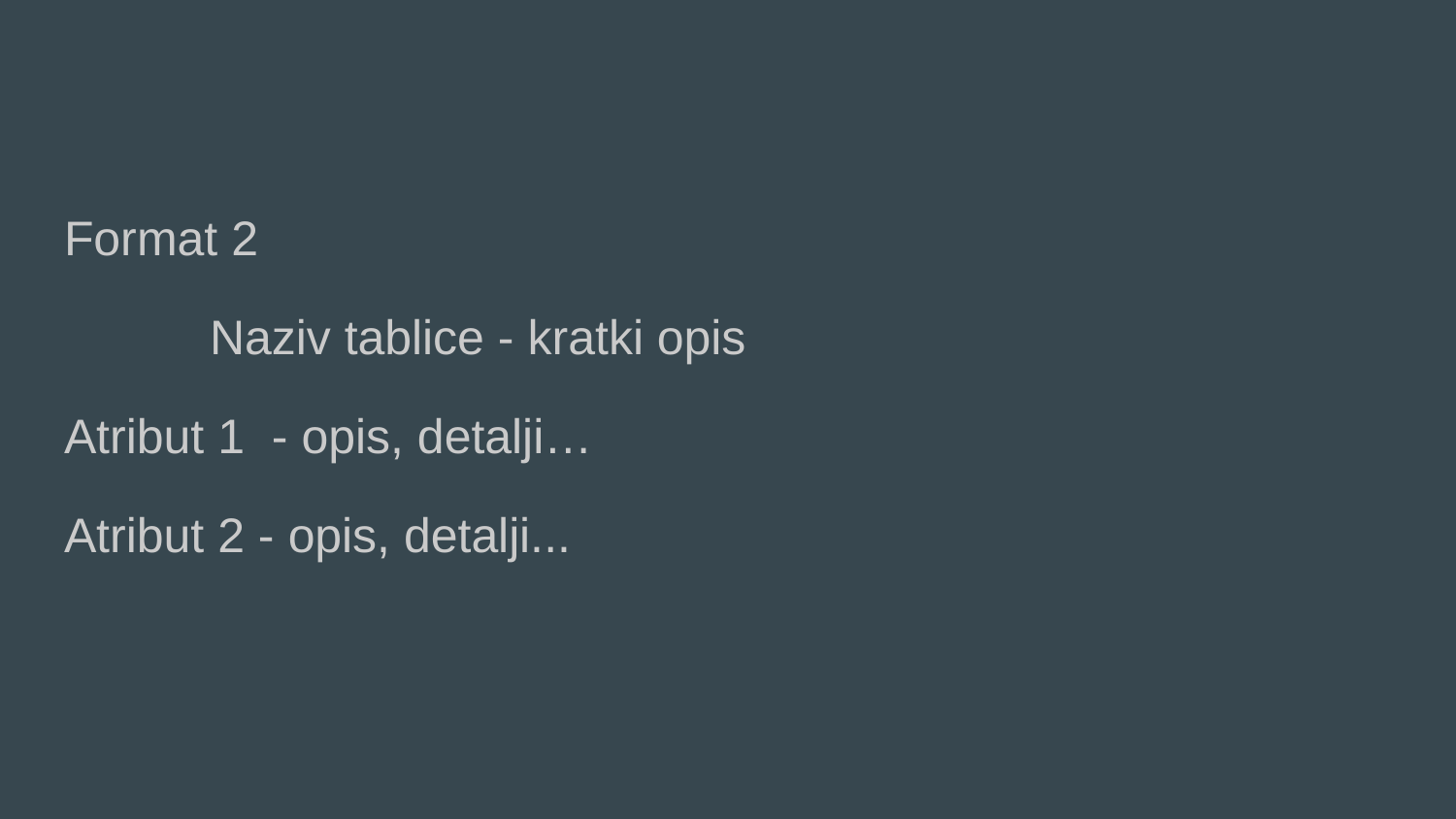

#
Format 2
	Naziv tablice - kratki opis
Atribut 1  - opis, detalji…
Atribut 2 - opis, detalji...